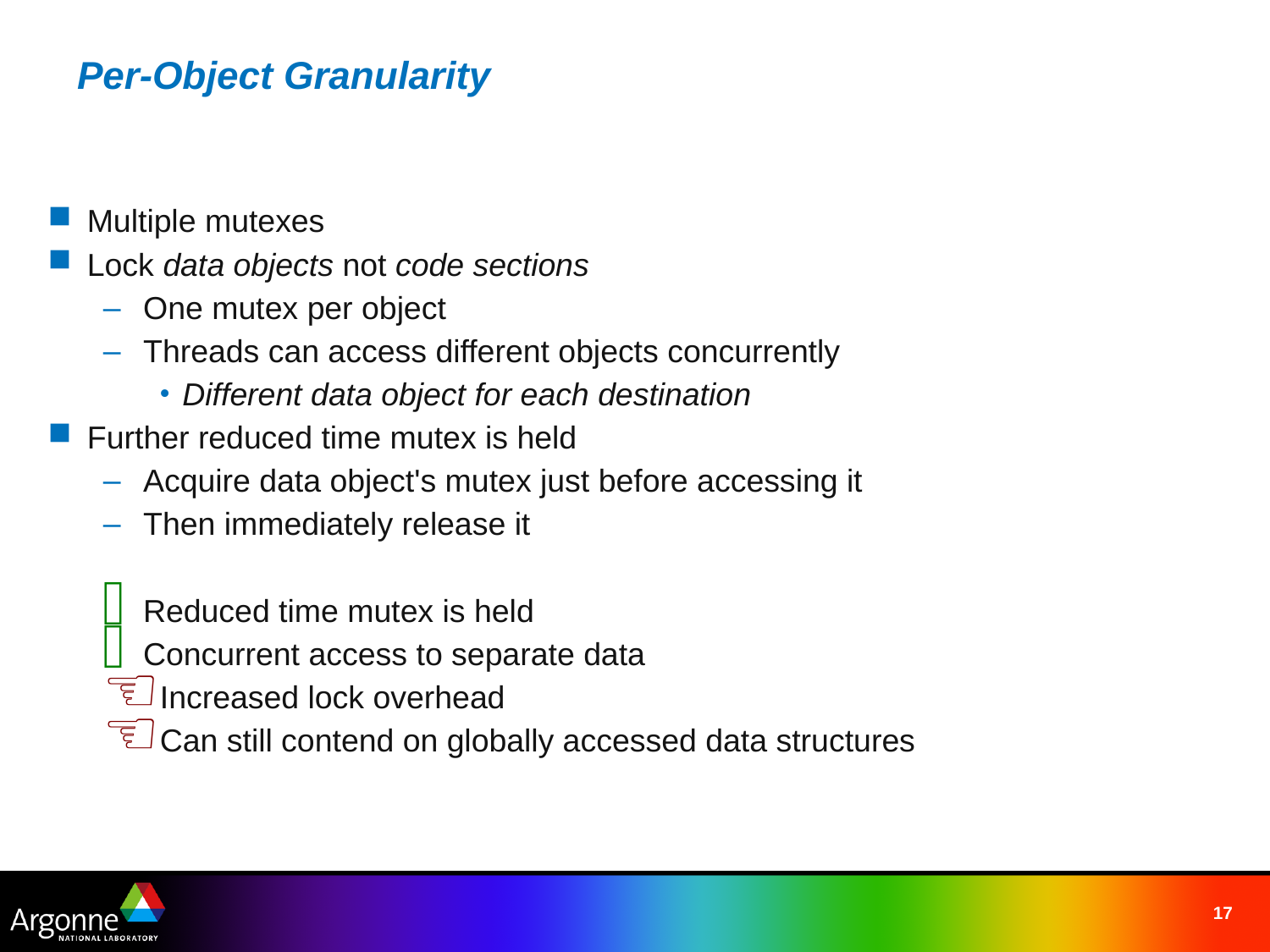

Per-Object Granularity
Multiple mutexes
Lock data objects not code sections
One mutex per object
Threads can access different objects concurrently
Different data object for each destination
Further reduced time mutex is held
Acquire data object's mutex just before accessing it
Then immediately release it

Reduced time mutex is held
Concurrent access to separate data
Increased lock overhead
Can still contend on globally accessed data structures
17